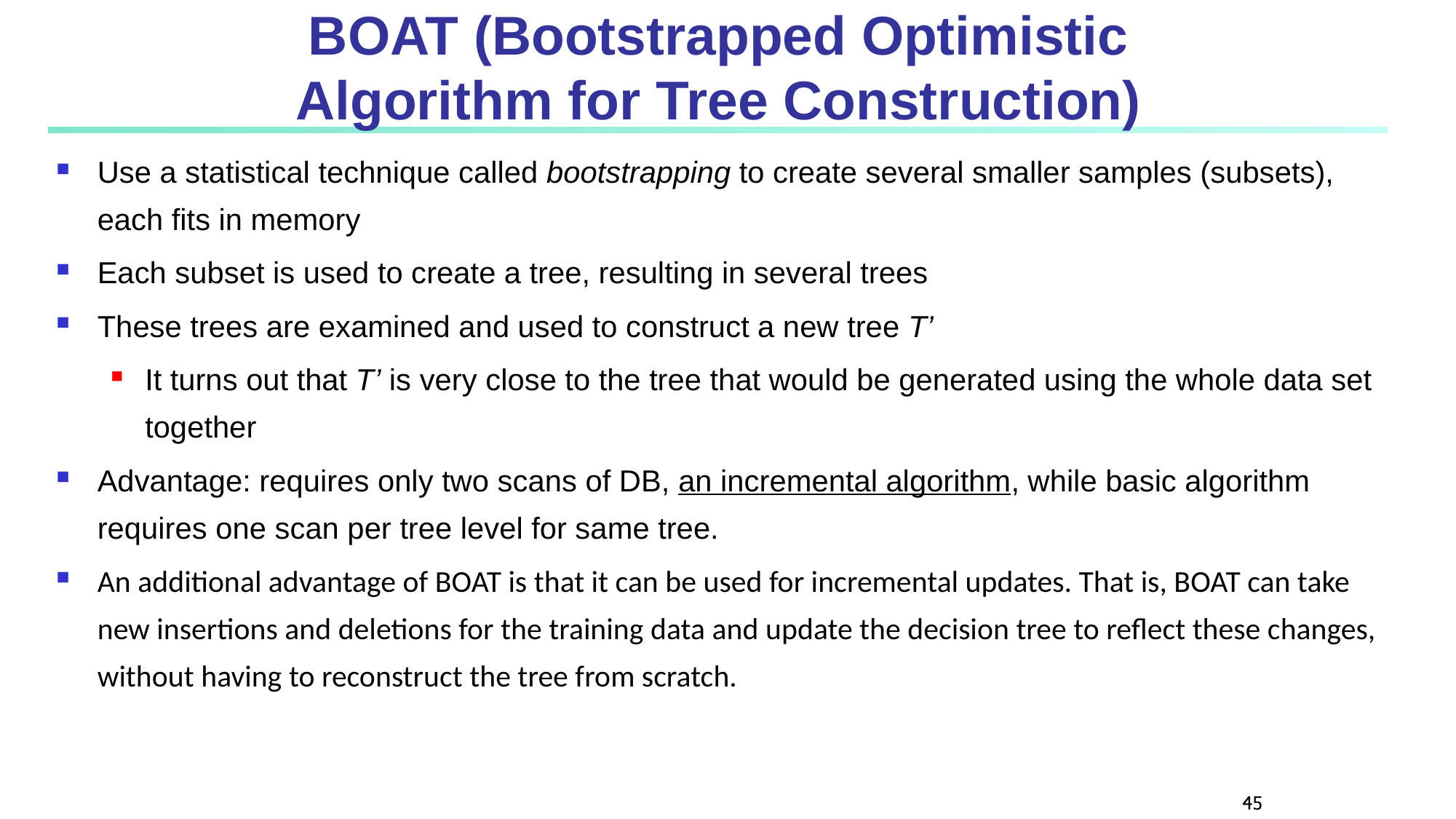

BOAT (Bootstrapped Optimistic Algorithm for Tree Construction)
Use a statistical technique called bootstrapping to create several smaller samples (subsets), each fits in memory
Each subset is used to create a tree, resulting in several trees
These trees are examined and used to construct a new tree T’
It turns out that T’ is very close to the tree that would be generated using the whole data set together
Advantage: requires only two scans of DB, an incremental algorithm, while basic algorithm requires one scan per tree level for same tree.
An additional advantage of BOAT is that it can be used for incremental updates. That is, BOAT can take new insertions and deletions for the training data and update the decision tree to reflect these changes, without having to reconstruct the tree from scratch.
45